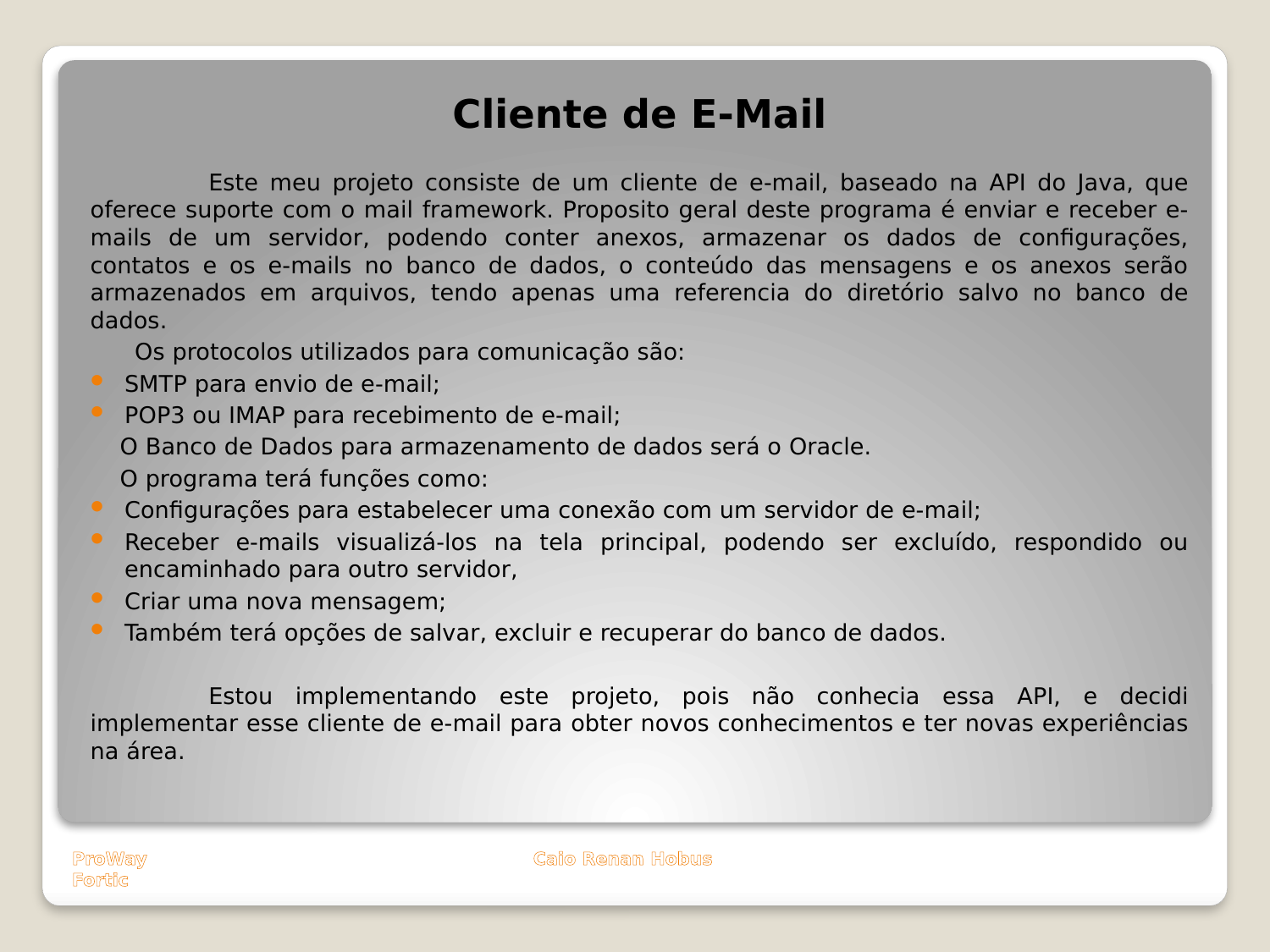

Cliente de E-Mail

	Este meu projeto consiste de um cliente de e-mail, baseado na API do Java, que oferece suporte com o mail framework. Proposito geral deste programa é enviar e receber e-mails de um servidor, podendo conter anexos, armazenar os dados de configurações, contatos e os e-mails no banco de dados, o conteúdo das mensagens e os anexos serão armazenados em arquivos, tendo apenas uma referencia do diretório salvo no banco de dados.
      Os protocolos utilizados para comunicação são:
SMTP para envio de e-mail;
POP3 ou IMAP para recebimento de e-mail;
    O Banco de Dados para armazenamento de dados será o Oracle.
    O programa terá funções como:
Configurações para estabelecer uma conexão com um servidor de e-mail;
Receber e-mails visualizá-los na tela principal, podendo ser excluído, respondido ou encaminhado para outro servidor,
Criar uma nova mensagem;
Também terá opções de salvar, excluir e recuperar do banco de dados.

	Estou implementando este projeto, pois não conhecia essa API, e decidi implementar esse cliente de e-mail para obter novos conhecimentos e ter novas experiências na área.
ProWay                                                               Caio Renan Hobus                                                                       Fortic